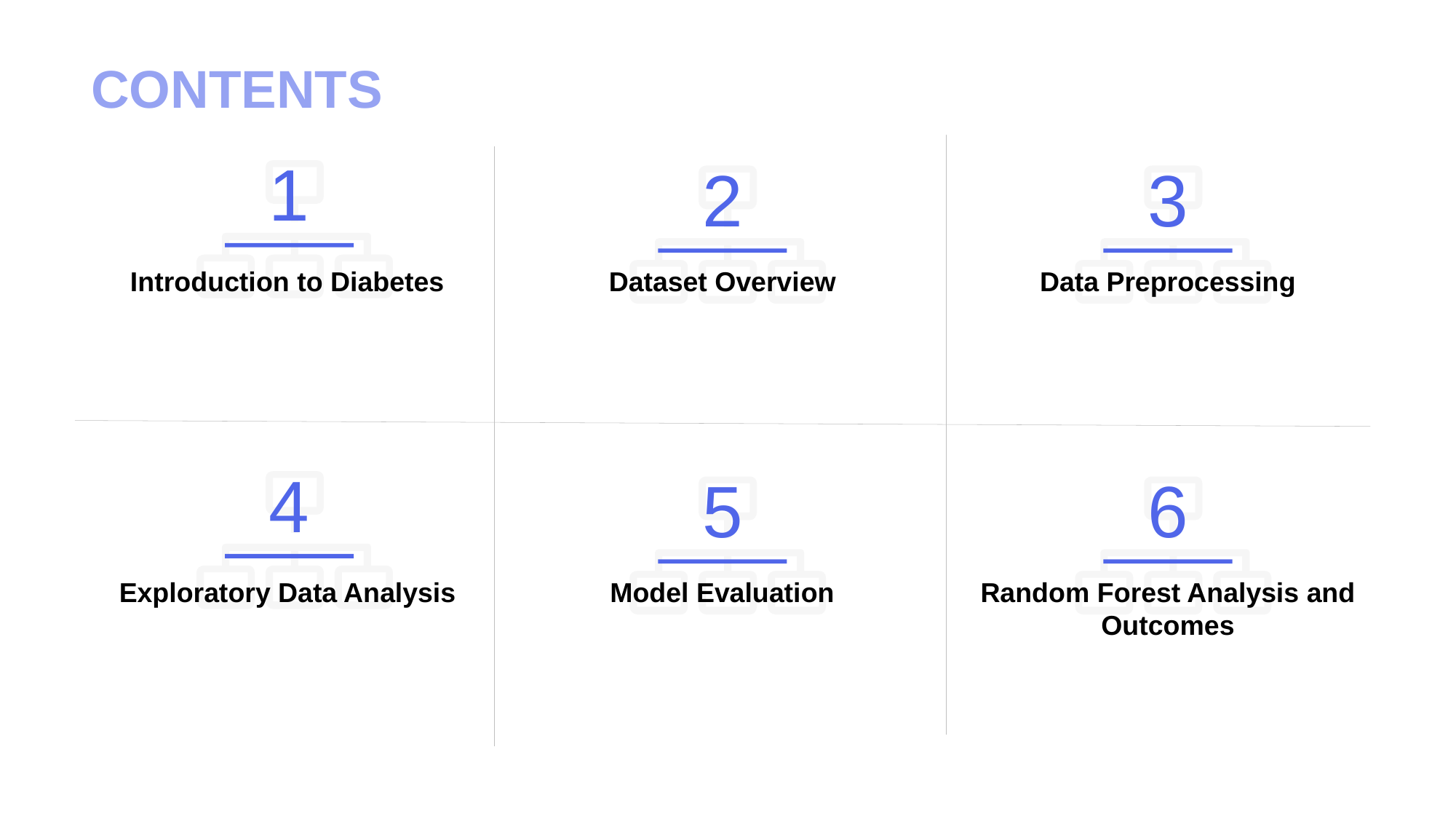

CONTENTS
1
2
3

Introduction to Diabetes
Dataset Overview
Data Preprocessing
4
5
6

Exploratory Data Analysis
Model Evaluation
Random Forest Analysis and Outcomes